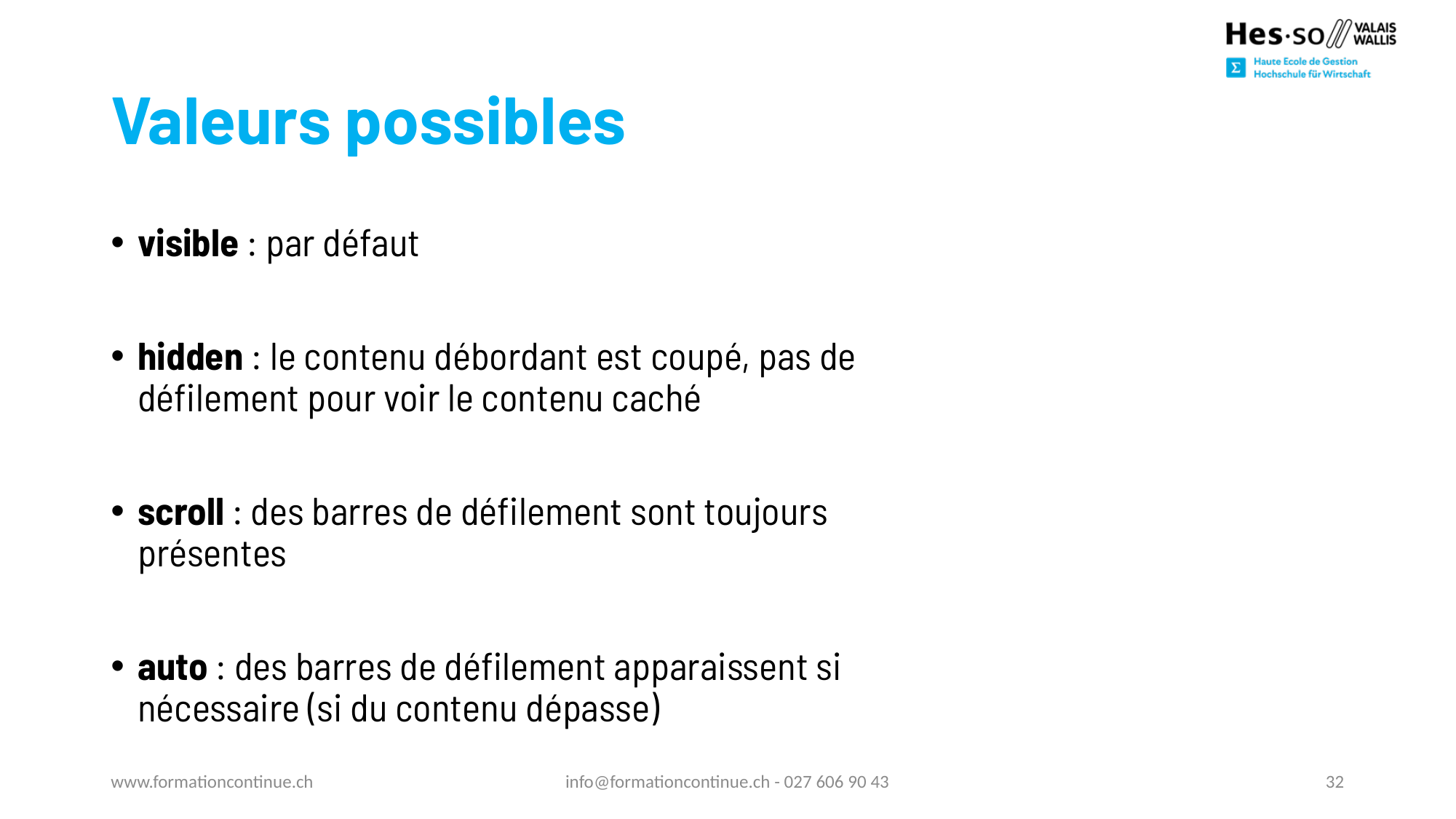

# Valeurs possibles
visible : par défaut

hidden : le contenu débordant est coupé, pas de défilement pour voir le contenu caché

scroll : des barres de défilement sont toujours présentes

auto : des barres de défilement apparaissent si nécessaire (si du contenu dépasse)

www.formationcontinue.ch
info@formationcontinue.ch - 027 606 90 43
32